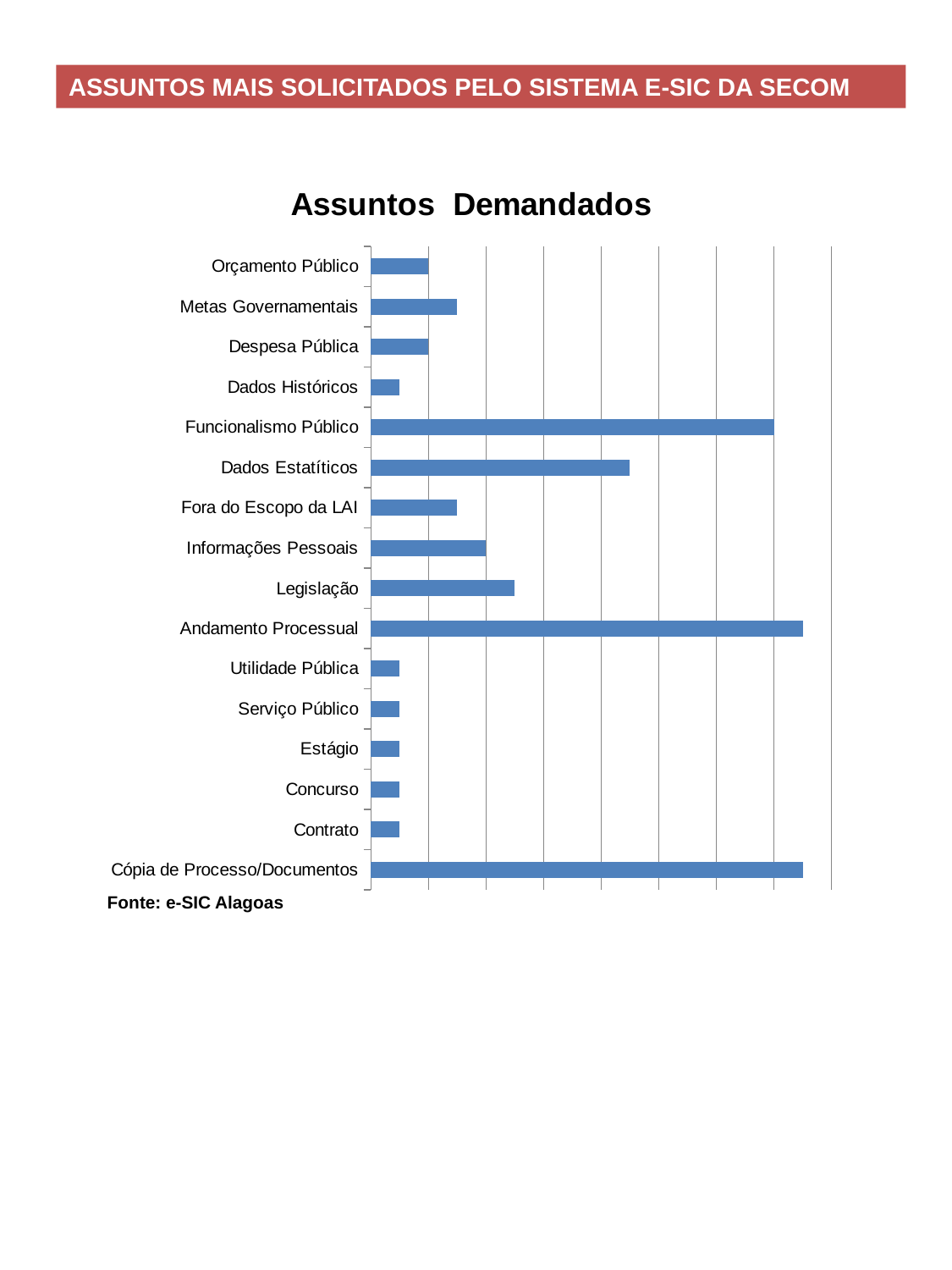

ASSUNTOS MAIS SOLICITADOS PELO SISTEMA E-SIC DA SECOM
Transparência a serviço do cidadão

[unsupported chart]

Fonte: e-SIC Alagoas